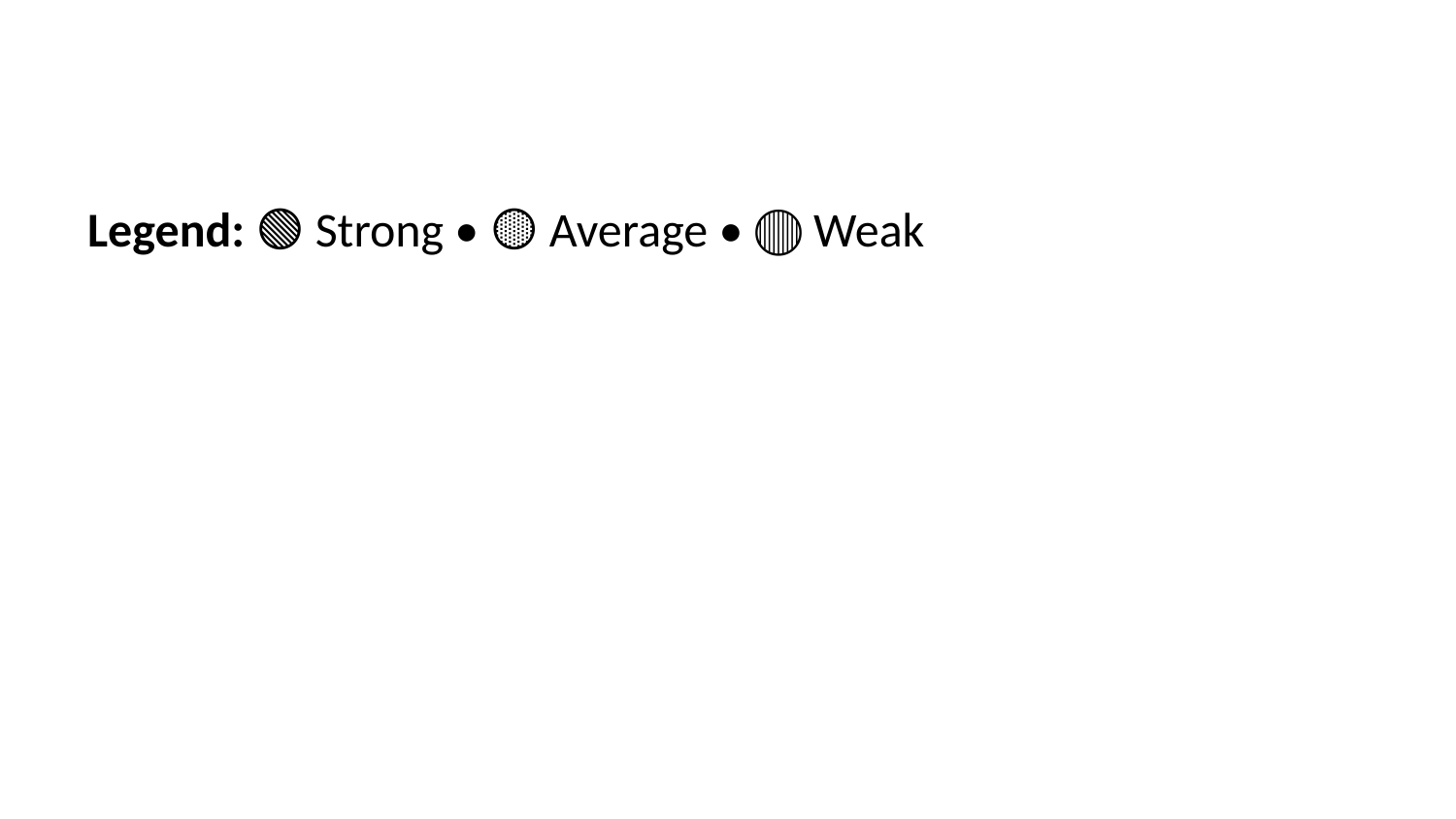

Legend: 🟢 Strong • 🟡 Average • 🔴 Weak